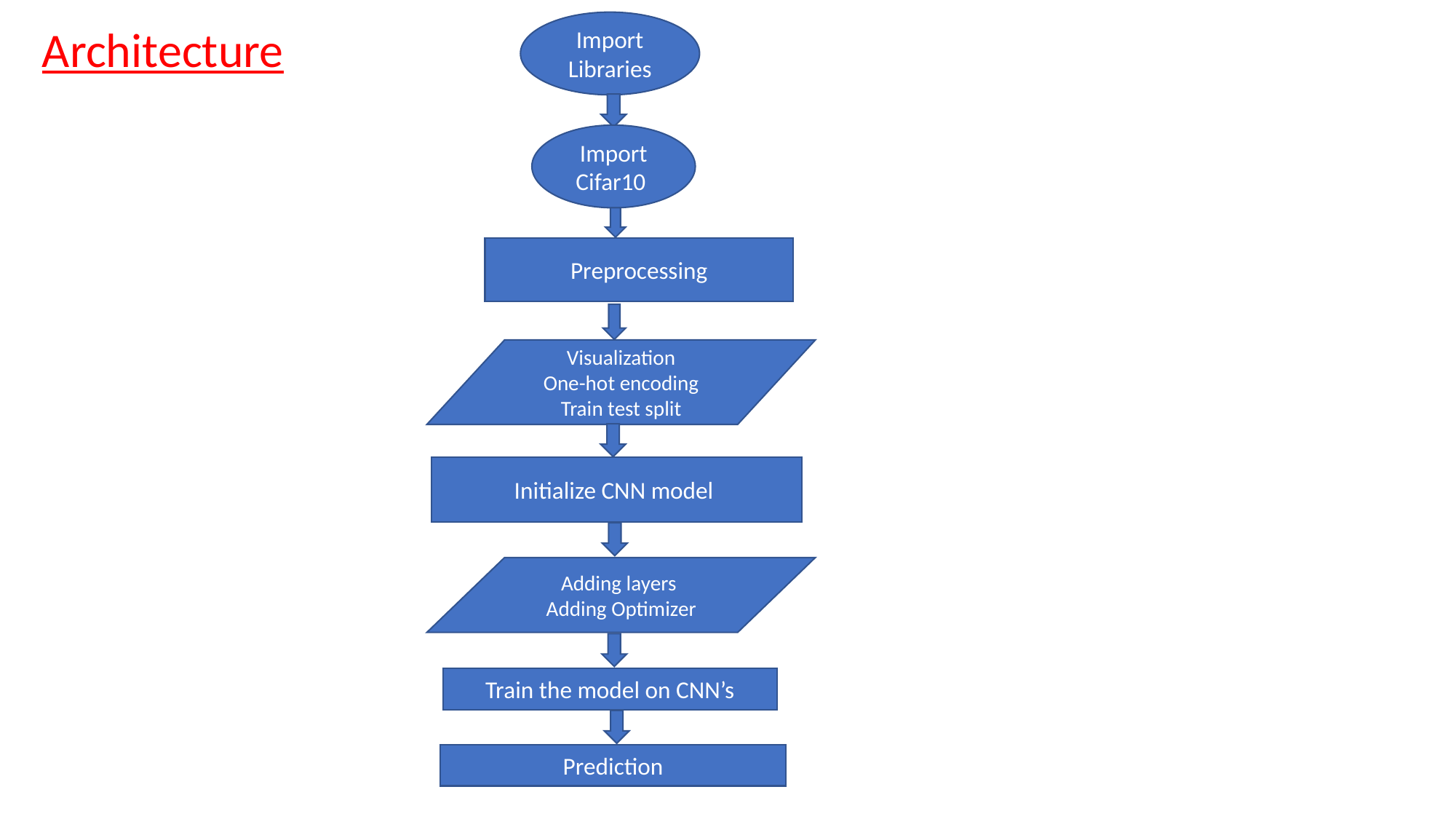

Import Libraries
# Architecture

Import Cifar10

Preprocessing

Visualization
One-hot encoding
Train test split

Initialize CNN model

Adding layers
Adding Optimizer

Train the model on CNN’s

Prediction